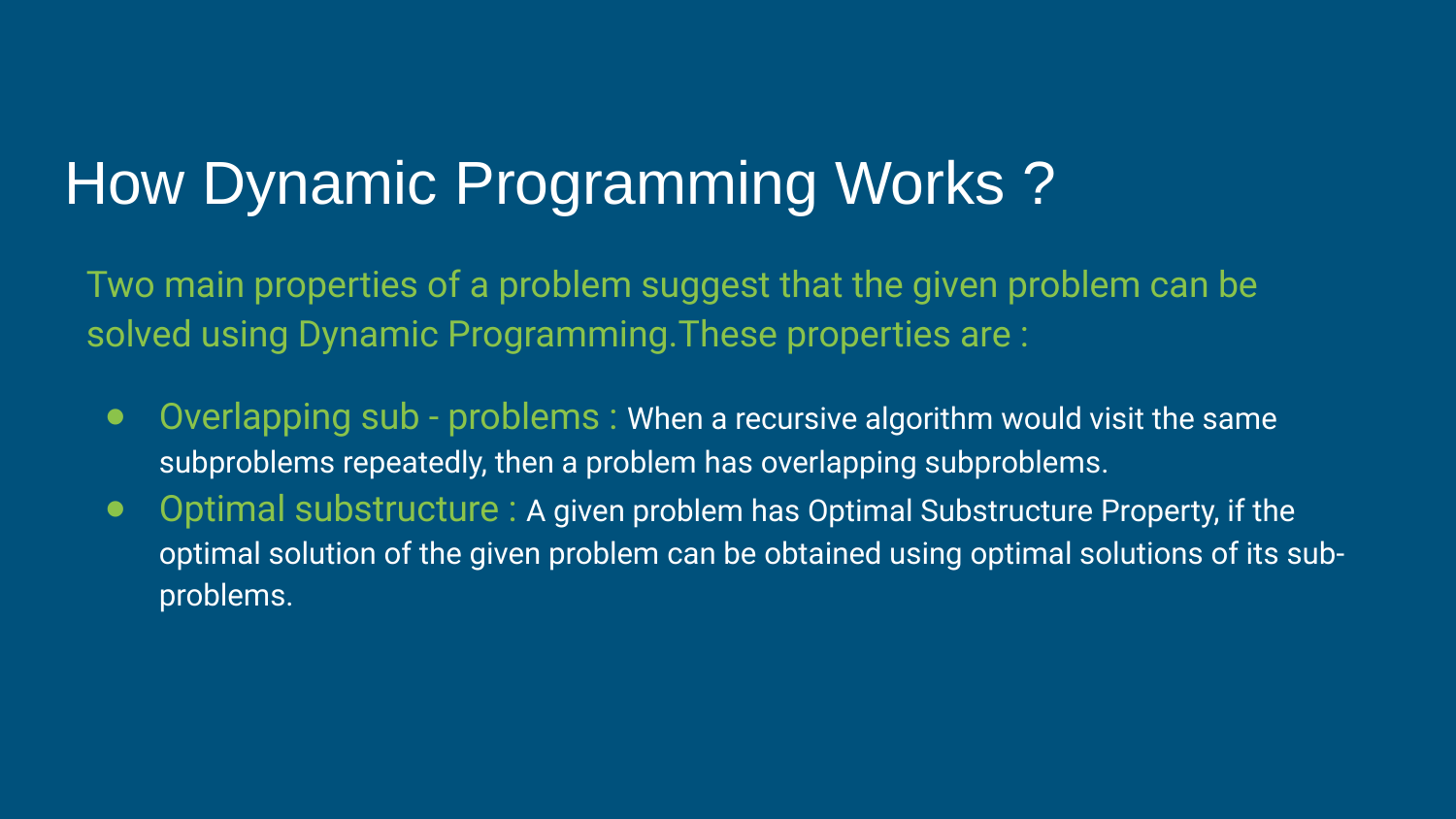

How Dynamic Programming Works ?
Two main properties of a problem suggest that the given problem can be solved using Dynamic Programming.These properties are :
Overlapping sub - problems : When a recursive algorithm would visit the same subproblems repeatedly, then a problem has overlapping subproblems.
Optimal substructure : A given problem has Optimal Substructure Property, if the optimal solution of the given problem can be obtained using optimal solutions of its sub-problems.